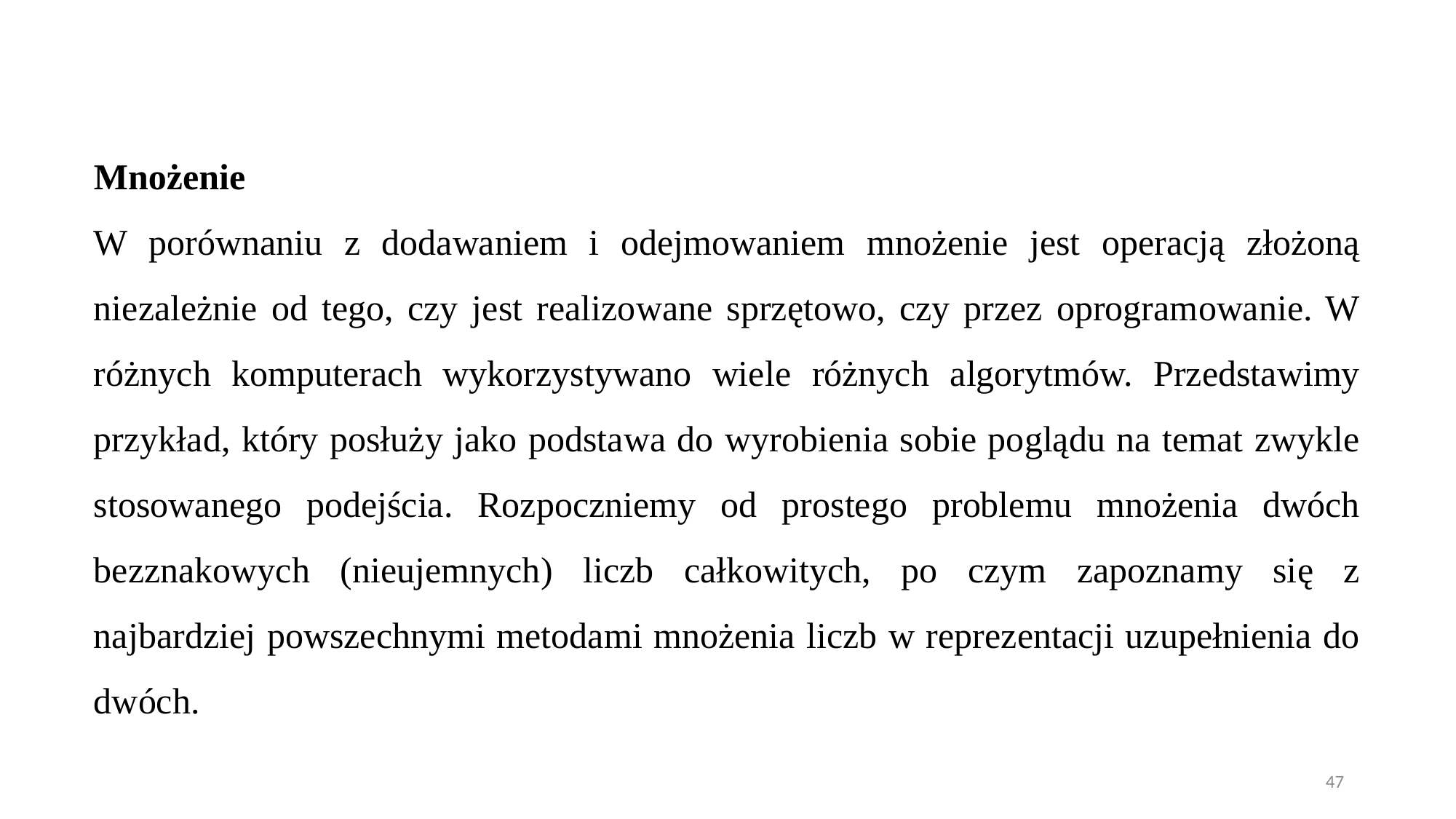

Mnożenie
W porównaniu z dodawaniem i odejmowaniem mnożenie jest operacją złożoną niezależnie od tego, czy jest realizowane sprzętowo, czy przez oprogramowanie. W różnych komputerach wykorzystywano wiele różnych algorytmów. Przedstawimy przykład, który posłuży jako podstawa do wyrobienia sobie poglądu na temat zwykle stosowanego podejścia. Rozpoczniemy od prostego problemu mnożenia dwóch bezznakowych (nieujemnych) liczb całkowitych, po czym zapoznamy się z najbardziej powszechnymi metodami mnożenia liczb w reprezentacji uzupełnienia do dwóch.
47